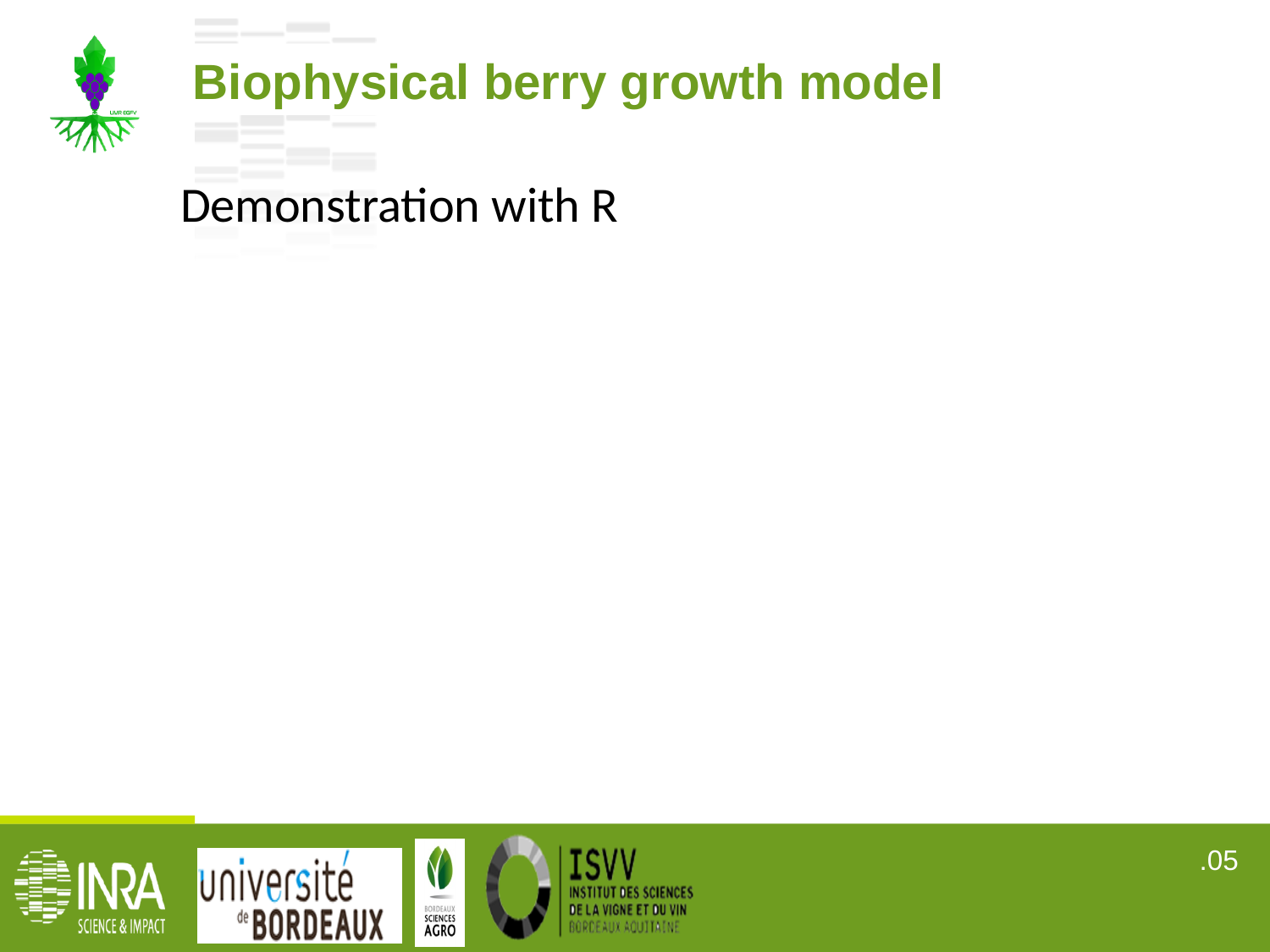

Biophysical berry growth model
Demonstration with R